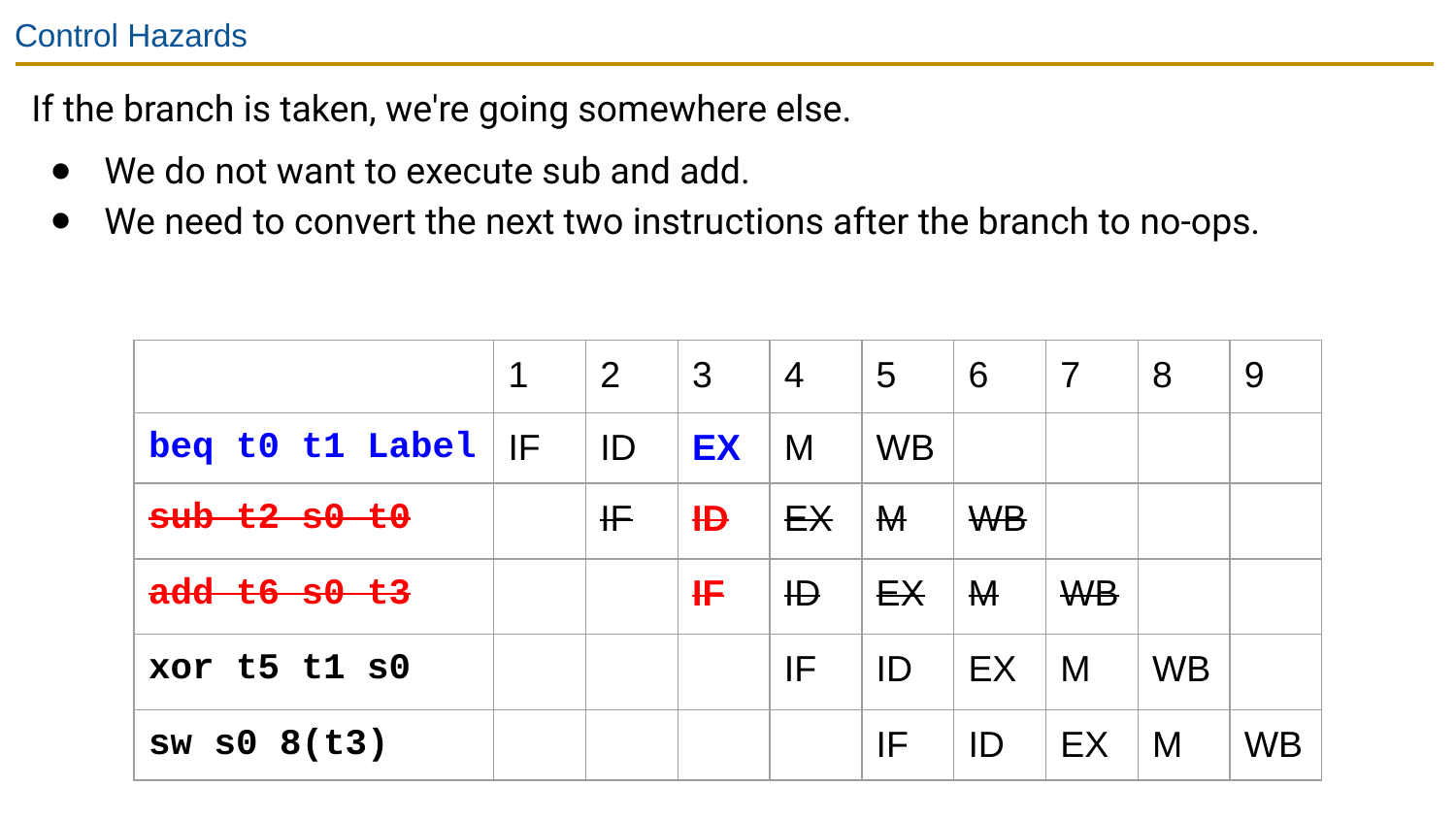

# Control Hazards
If the branch is taken, we're going somewhere else.
We do not want to execute sub and add.
We need to convert the next two instructions after the branch to no-ops.
|  | 1 | 2 | 3 | 4 | 5 | 6 | 7 | 8 | 9 |
| --- | --- | --- | --- | --- | --- | --- | --- | --- | --- |
| beq t0 t1 Label | IF | ID | EX | M | WB |  |  |  |  |
| sub t2 s0 t0 |  | IF | ID | EX | M | WB |  |  |  |
| add t6 s0 t3 |  |  | IF | ID | EX | M | WB |  |  |
| xor t5 t1 s0 |  |  |  | IF | ID | EX | M | WB |  |
| sw s0 8(t3) |  |  |  |  | IF | ID | EX | M | WB |